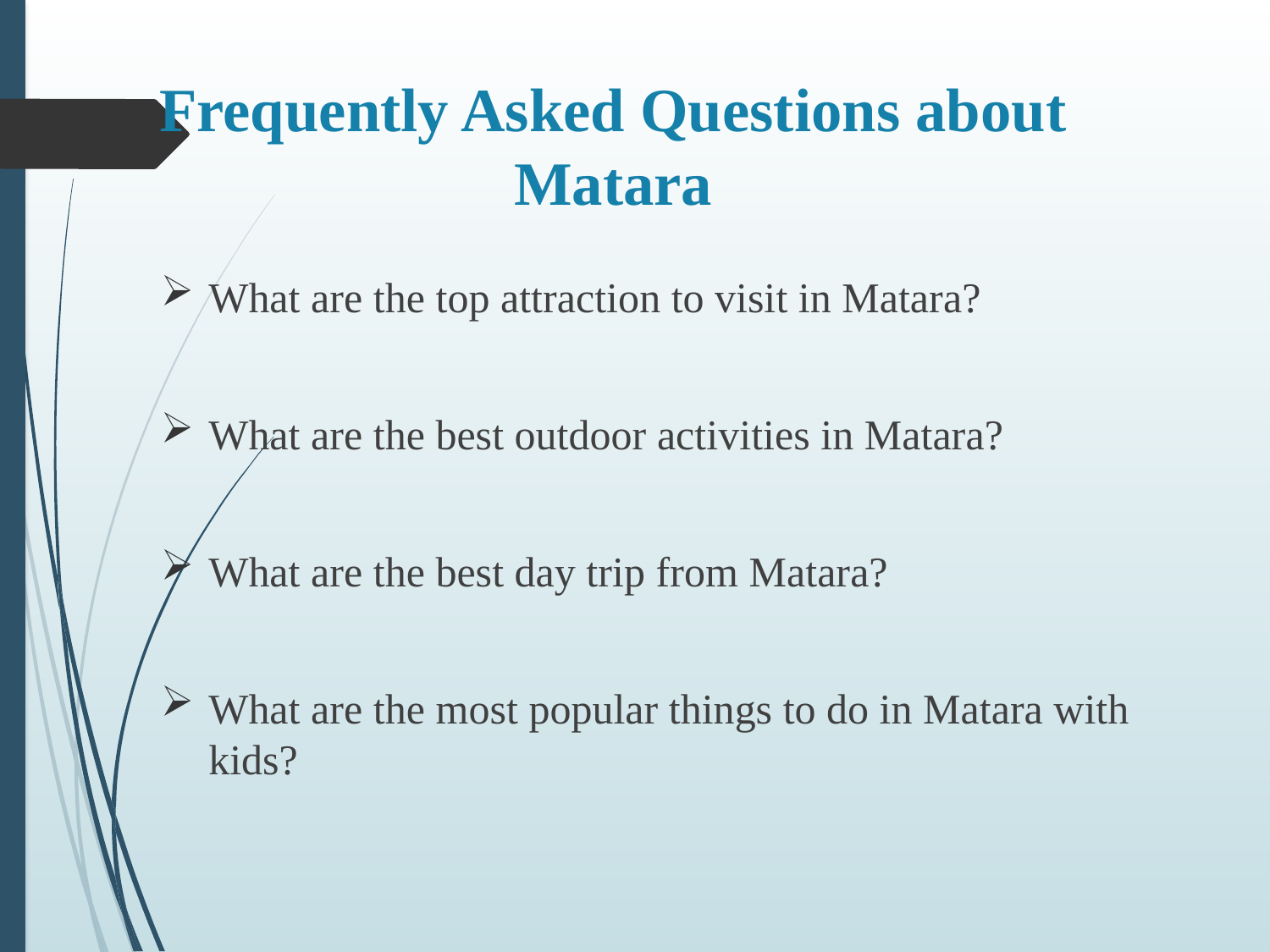

# Frequently Asked Questions about Matara
What are the top attraction to visit in Matara?

What are the best outdoor activities in Matara?

What are the best day trip from Matara?

What are the most popular things to do in Matara with kids?